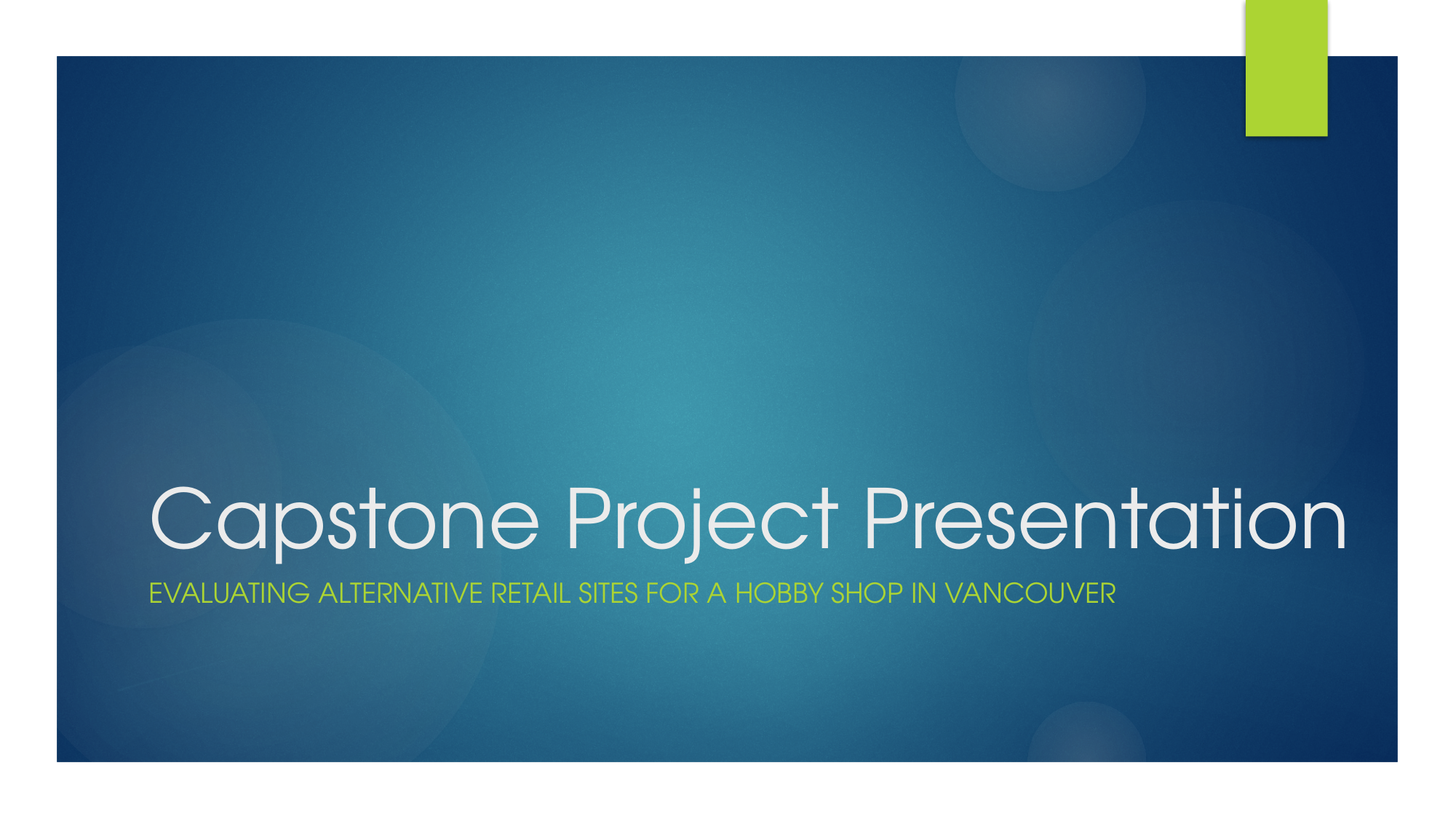

# Capstone Project Presentation
Evaluating alternative retail sites for a hobby shop in Vancouver